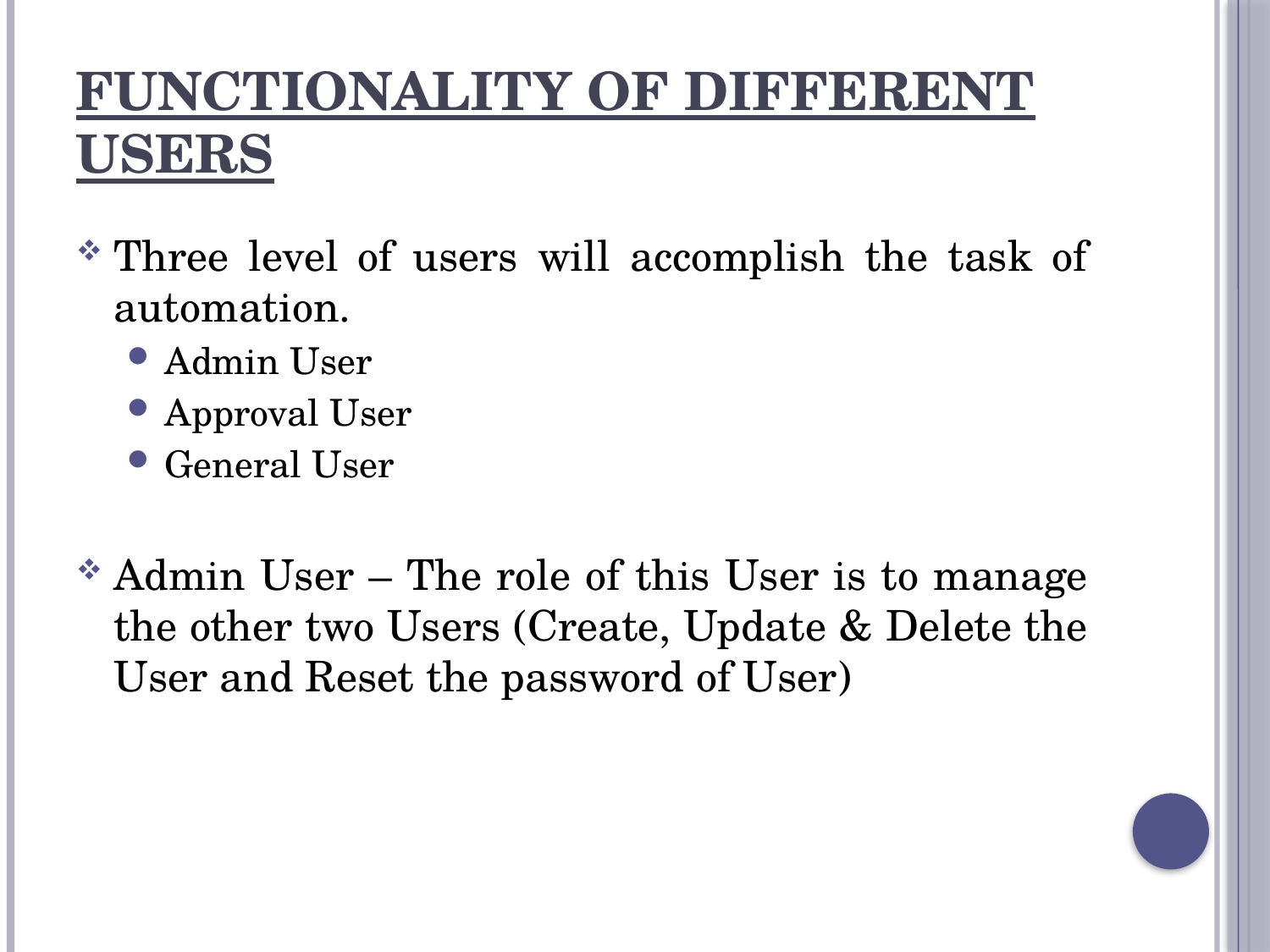

# Functionality of different Users
Three level of users will accomplish the task of automation.
Admin User
Approval User
General User

Admin User – The role of this User is to manage the other two Users (Create, Update & Delete the User and Reset the password of User)